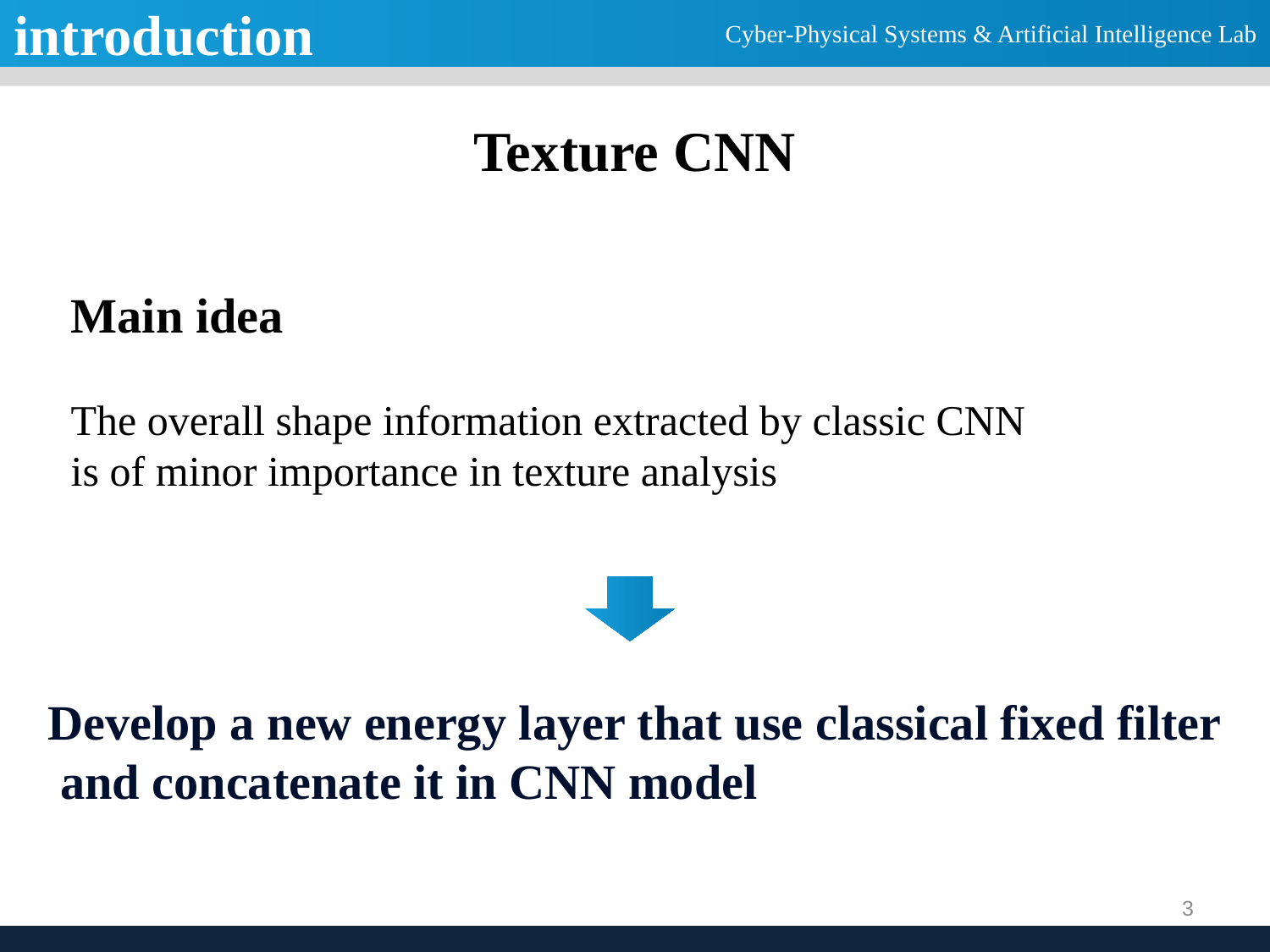

Cyber-Physical Systems & Artificial Intelligence Lab

introduction
Texture CNN
Main idea

The overall shape information extracted by classic CNN
is of minor importance in texture analysis

Develop a new energy layer that use classical fixed filter
 and concatenate it in CNN model
3